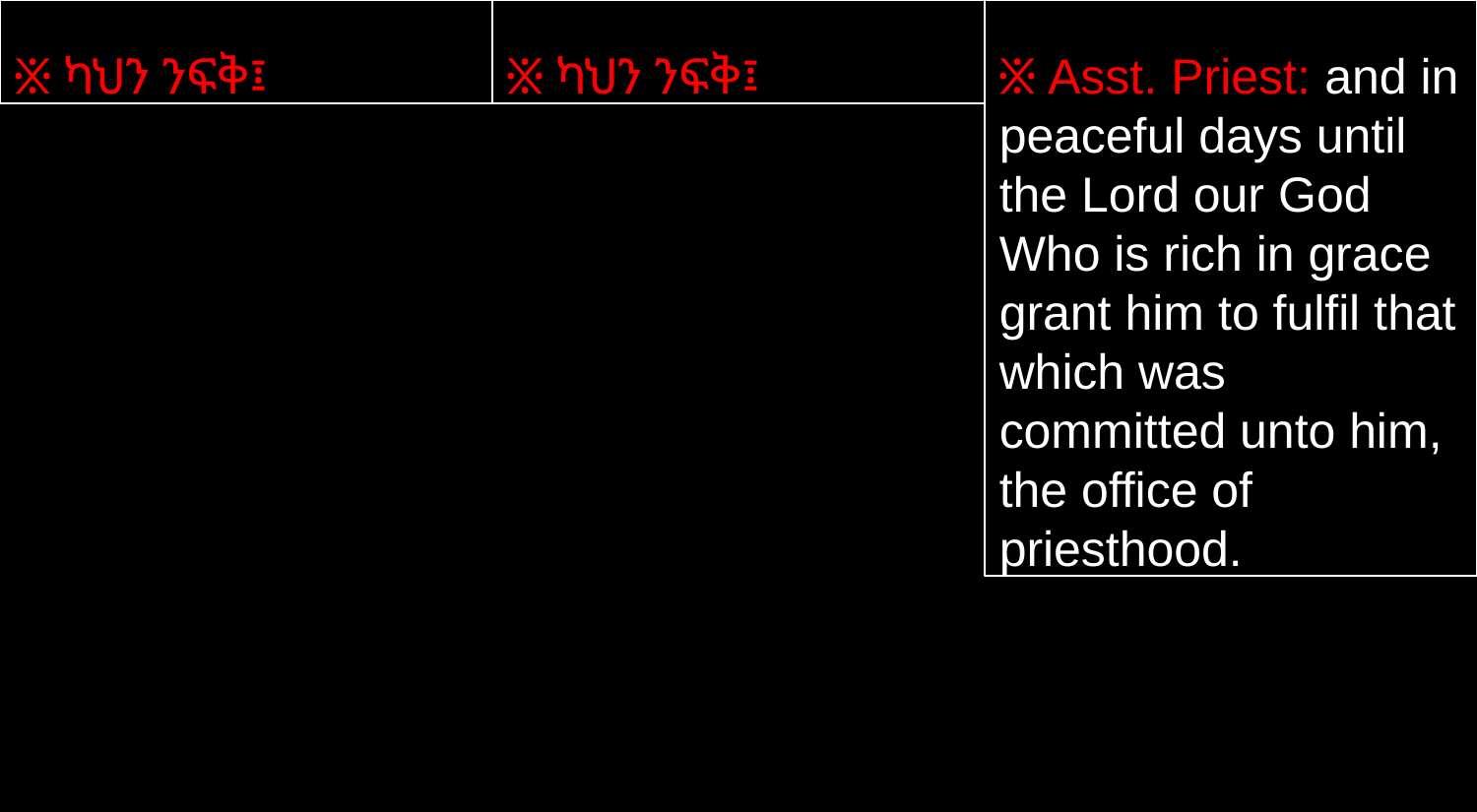

፠ ካህን ንፍቅ፤

፠ ካህን ንፍቅ፤

፠ Asst. Priest: and in peaceful days until the Lord our God Who is rich in grace grant him to fulfil that which was committed unto him, the office of priesthood.